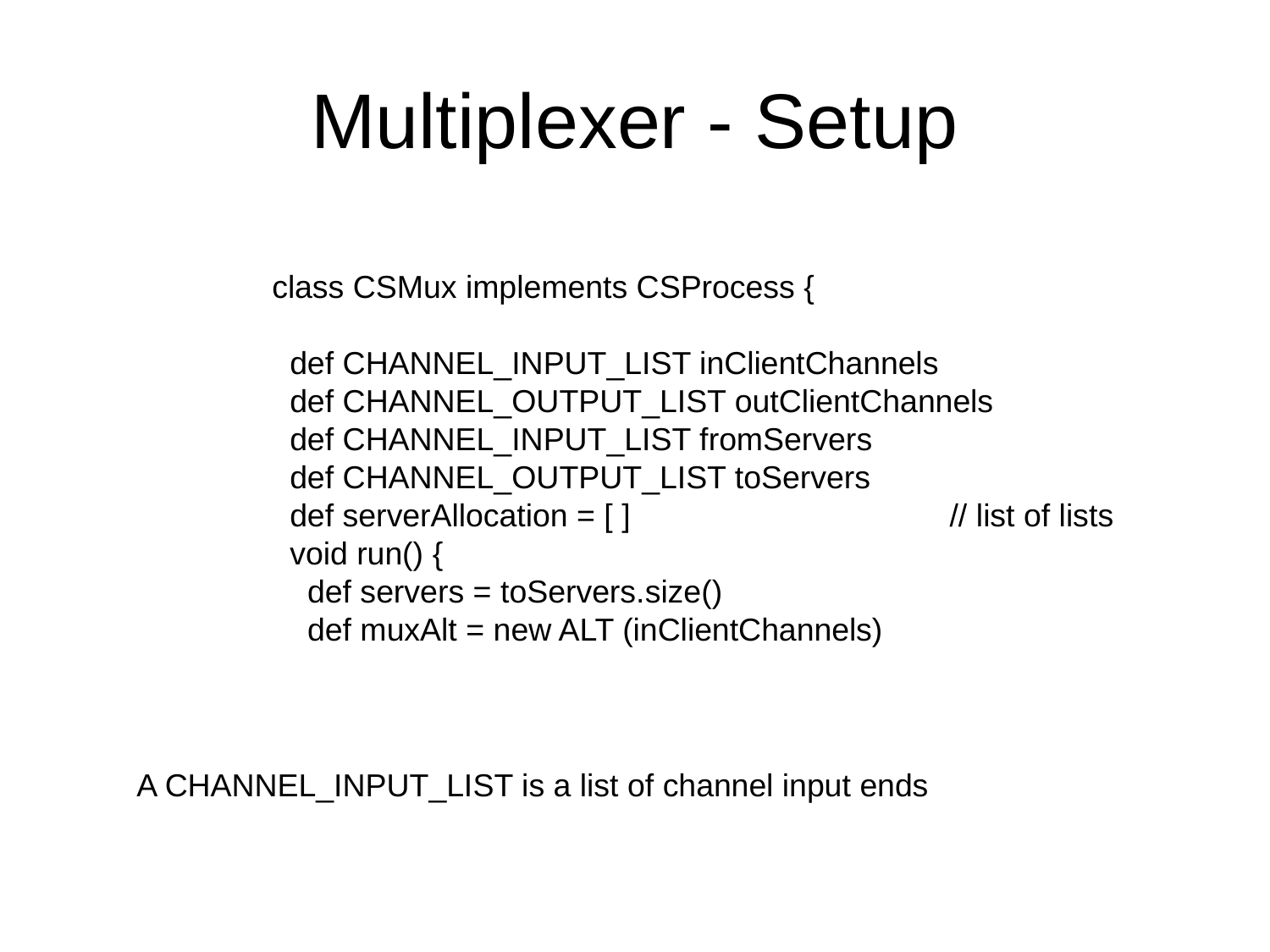

# Multiplexer - Setup
class CSMux implements CSProcess {
  def CHANNEL_INPUT_LIST inClientChannels
  def CHANNEL_OUTPUT_LIST outClientChannels
  def CHANNEL_INPUT_LIST fromServers
  def CHANNEL_OUTPUT_LIST toServers
  def serverAllocation = [ ]                                    // list of lists
  void run() {
    def servers = toServers.size()
    def muxAlt = new ALT (inClientChannels)
A CHANNEL_INPUT_LIST is a list of channel input ends